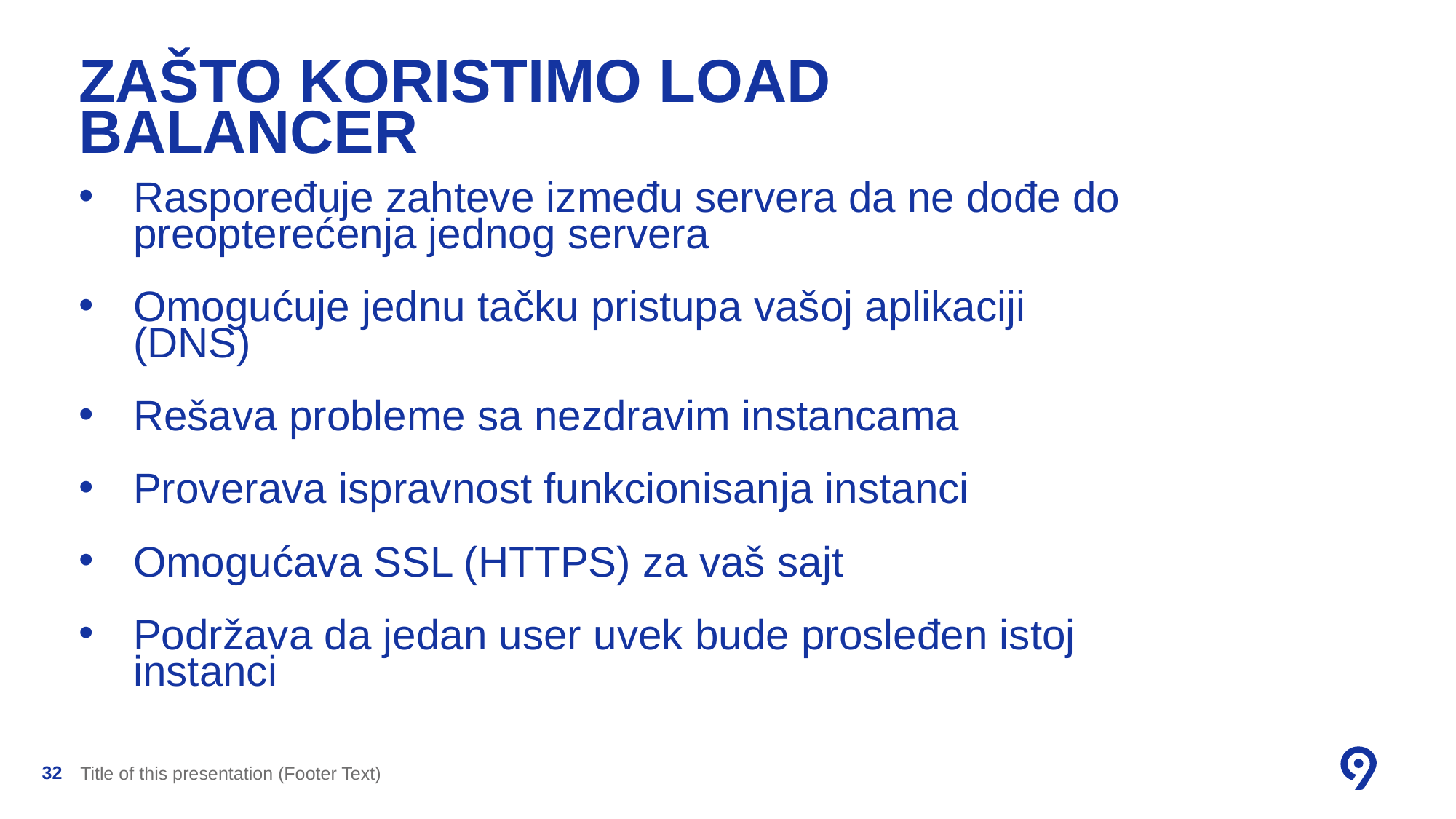

# Zašto koristimo load balancer
Raspoređuje zahteve između servera da ne dođe do preopterećenja jednog servera

Omogućuje jednu tačku pristupa vašoj aplikaciji (DNS)

Rešava probleme sa nezdravim instancama

Proverava ispravnost funkcionisanja instanci

Omogućava SSL (HTTPS) za vaš sajt

Podržava da jedan user uvek bude prosleđen istoj instanci

Title of this presentation (Footer Text)
32